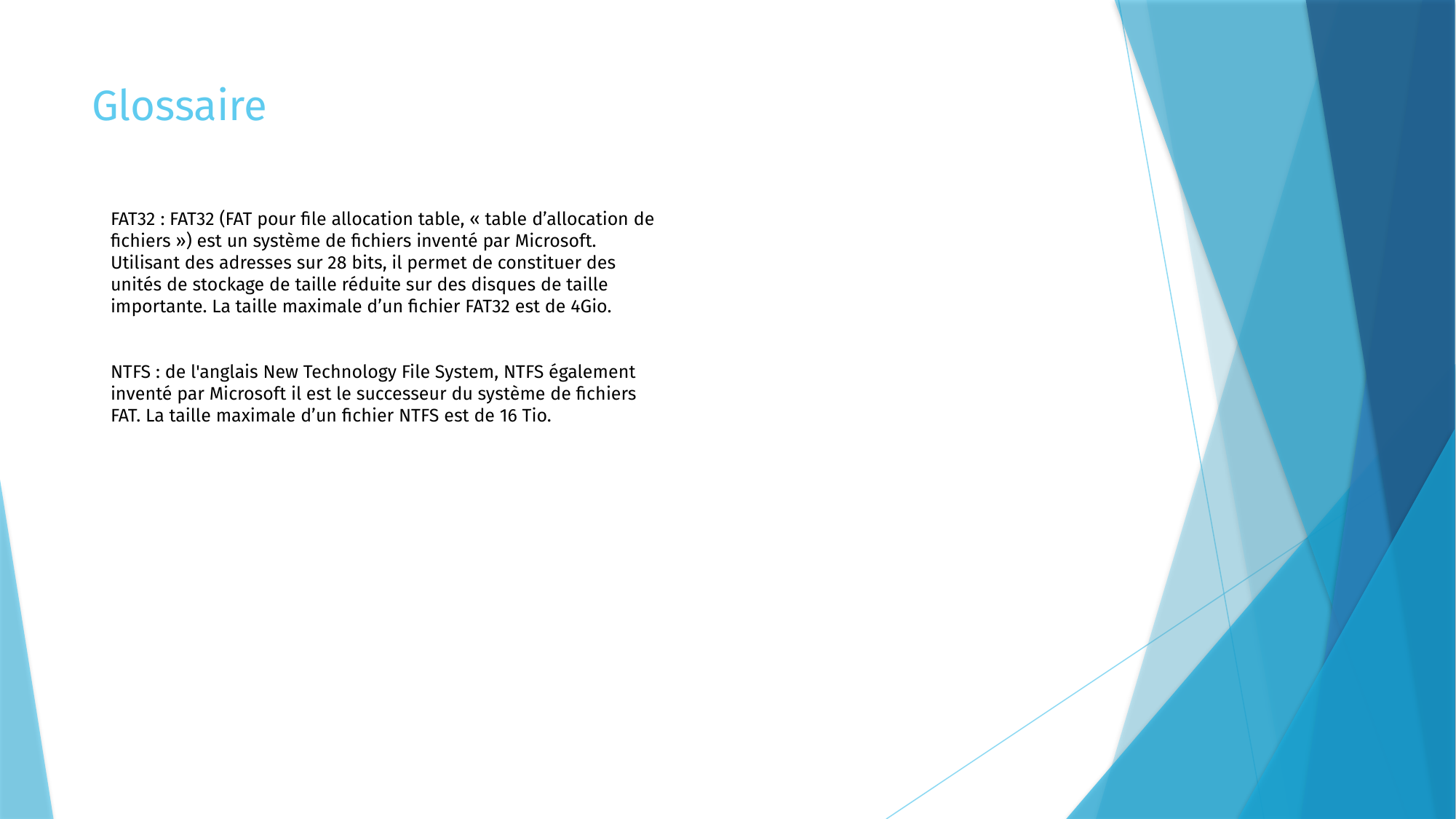

# Glossaire
FAT32 : FAT32 (FAT pour file allocation table, « table d’allocation de fichiers ») est un système de fichiers inventé par Microsoft. Utilisant des adresses sur 28 bits, il permet de constituer des unités de stockage de taille réduite sur des disques de taille importante. La taille maximale d’un fichier FAT32 est de 4Gio.

NTFS : de l'anglais New Technology File System, NTFS également inventé par Microsoft il est le successeur du système de fichiers FAT. La taille maximale d’un fichier NTFS est de 16 Tio.